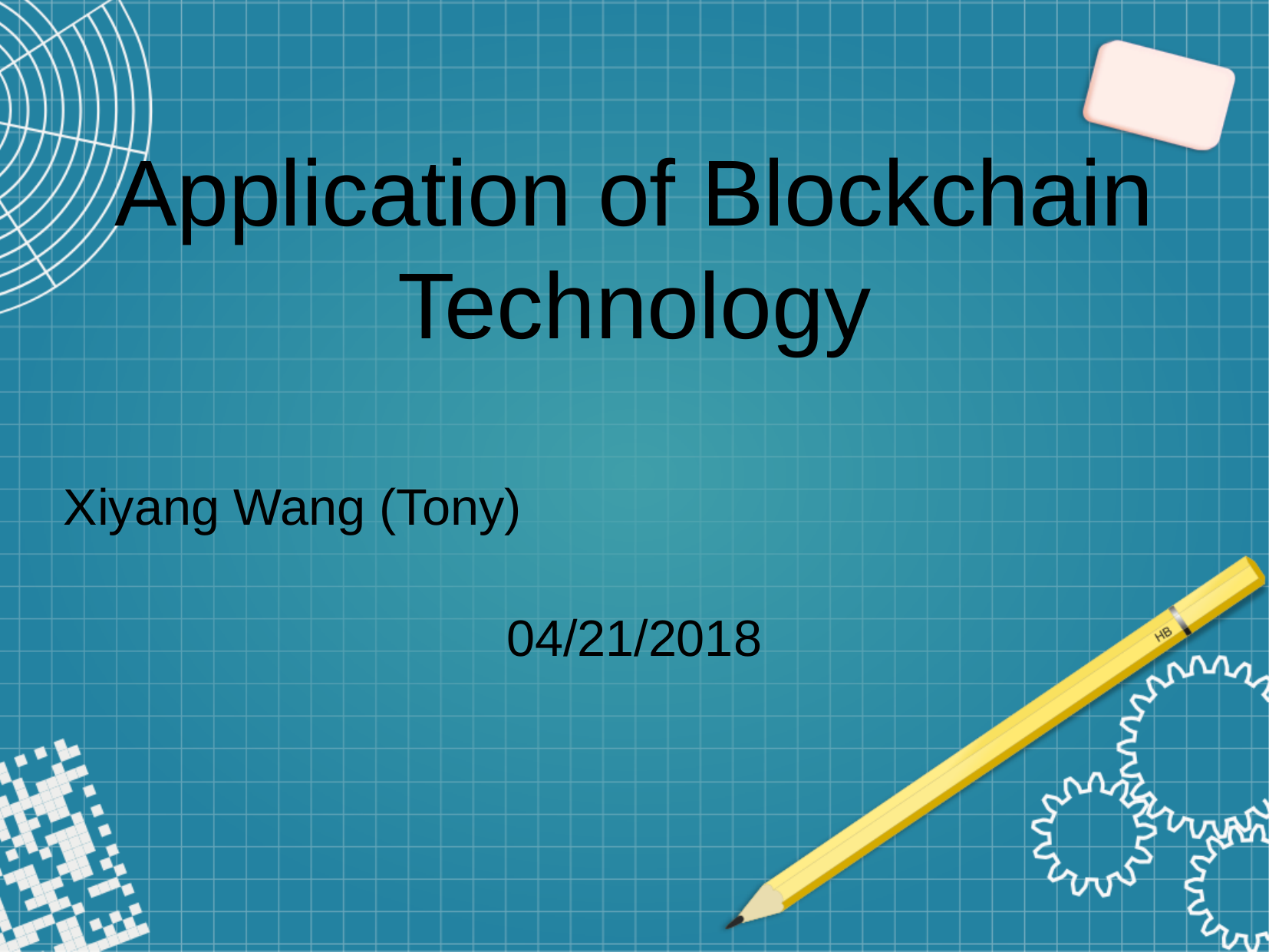

Application of Blockchain Technology

Xiyang Wang (Tony)

04/21/2018